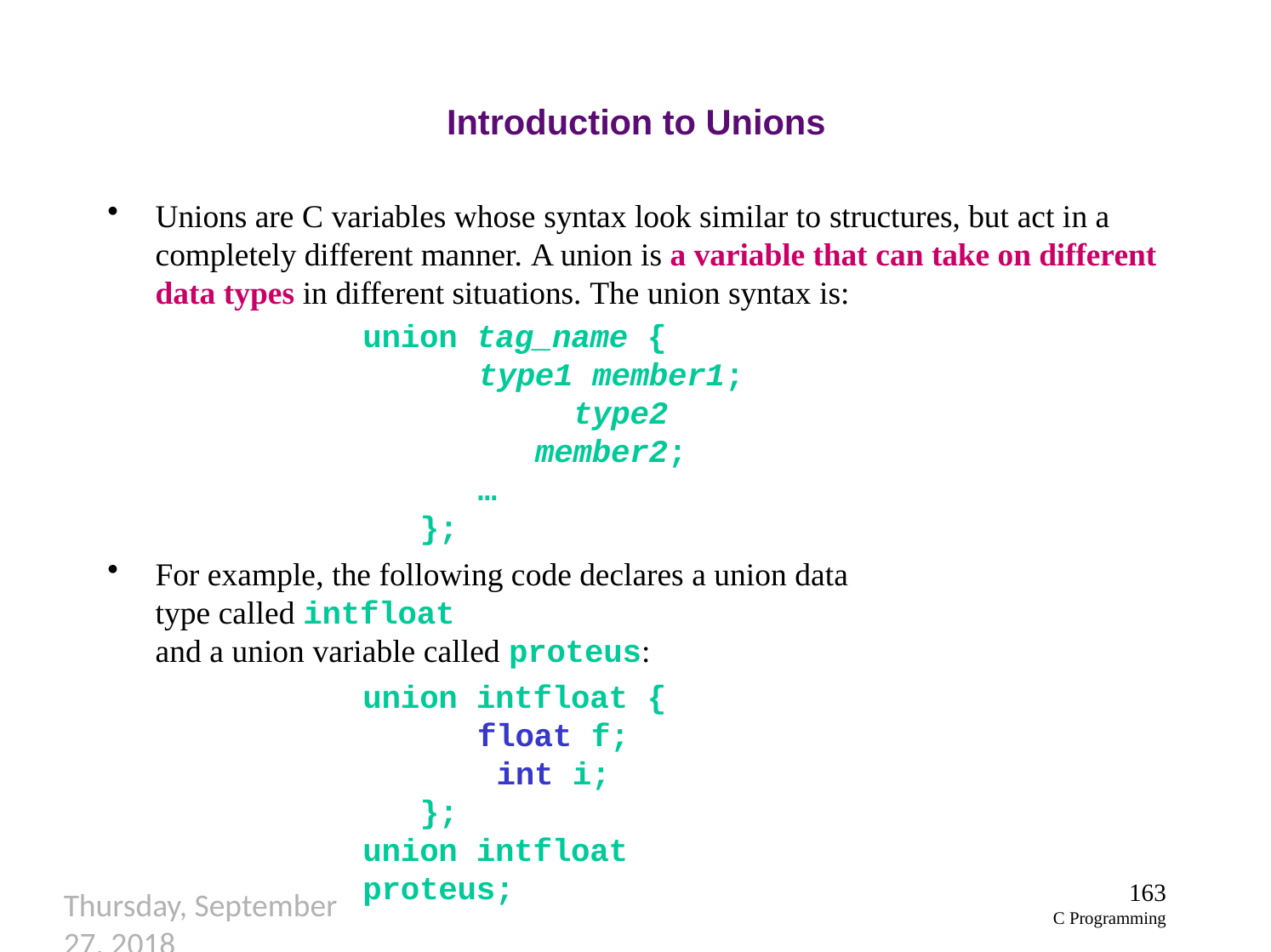

# Introduction to Unions
Unions are C variables whose syntax look similar to structures, but act in a  completely different manner. A union is a variable that can take on different  data types in different situations. The union syntax is:
union tag_name {
type1 member1;  type2 member2;
…
};
For example, the following code declares a union data type called intfloat
and a union variable called proteus:
union intfloat {
float f;  int i;
};
union intfloat proteus;
163
C Programming
Thursday, September 27, 2018